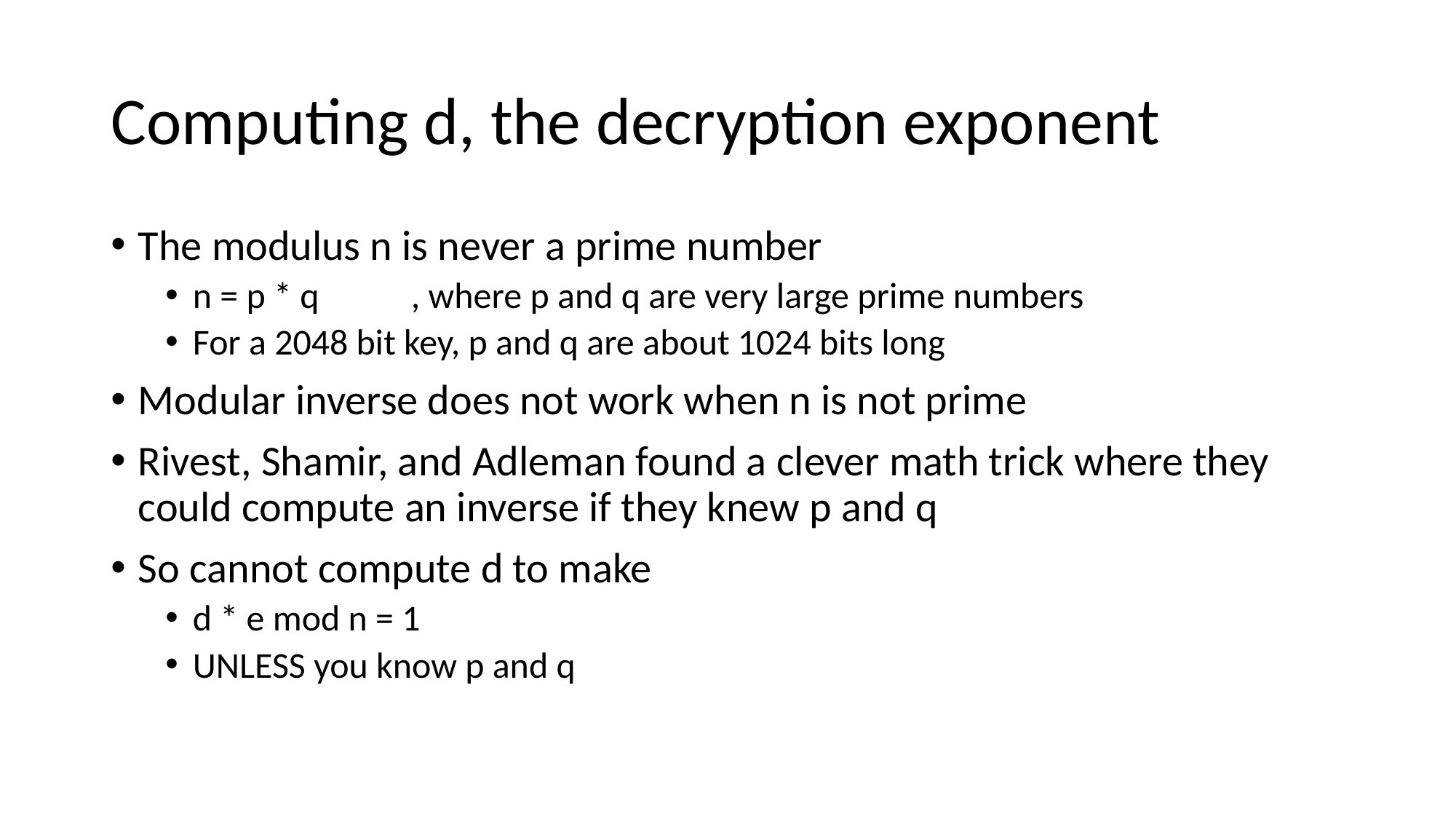

# Computing d, the decryption exponent
The modulus n is never a prime number
n = p * q	, where p and q are very large prime numbers
For a 2048 bit key, p and q are about 1024 bits long
Modular inverse does not work when n is not prime
Rivest, Shamir, and Adleman found a clever math trick where they could compute an inverse if they knew p and q
So cannot compute d to make
d * e mod n = 1
UNLESS you know p and q